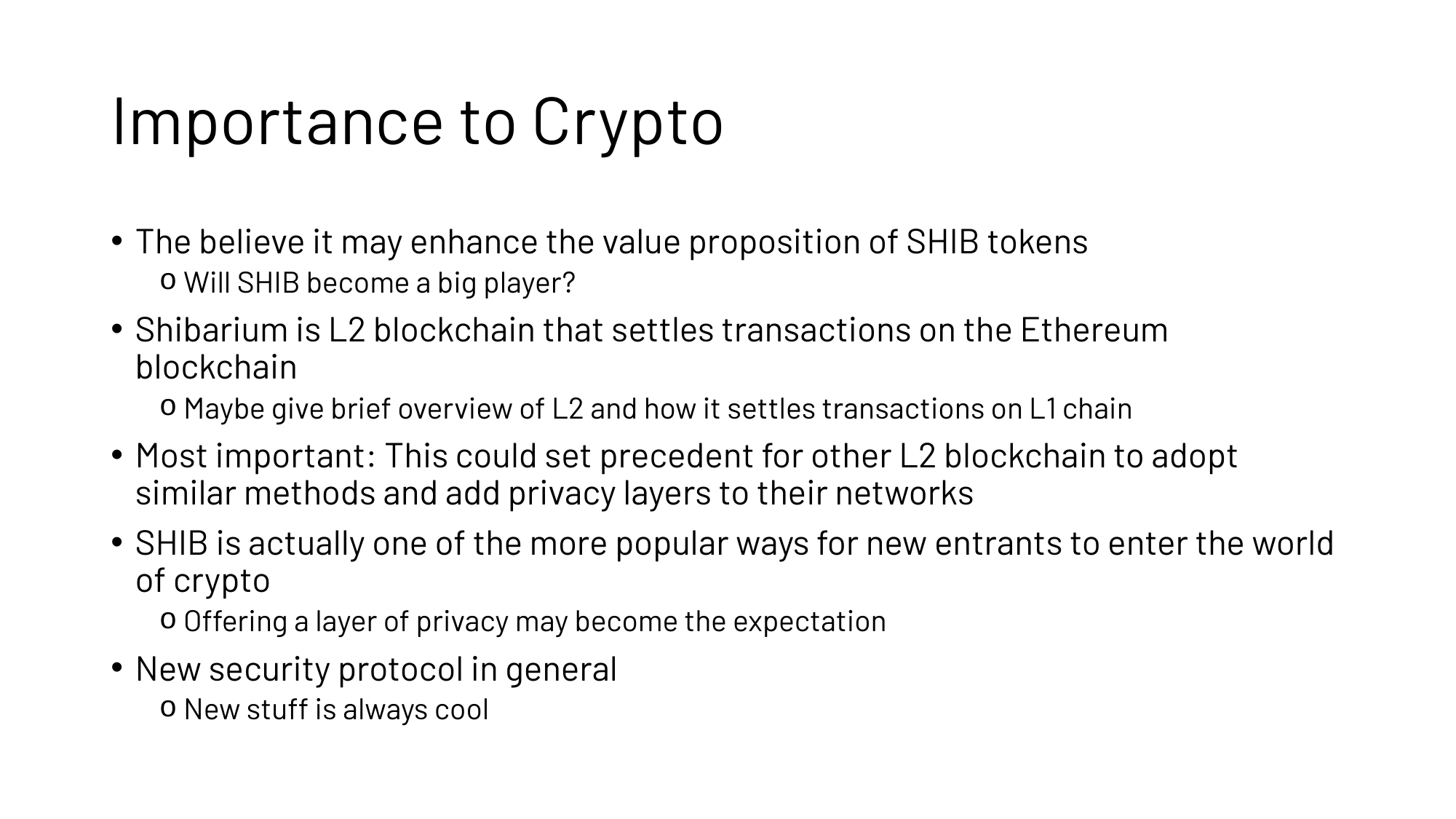

# Importance to Crypto
The believe it may enhance the value proposition of SHIB tokens
Will SHIB become a big player?
Shibarium is L2 blockchain that settles transactions on the Ethereum blockchain
Maybe give brief overview of L2 and how it settles transactions on L1 chain
Most important: This could set precedent for other L2 blockchain to adopt similar methods and add privacy layers to their networks
SHIB is actually one of the more popular ways for new entrants to enter the world of crypto
Offering a layer of privacy may become the expectation
New security protocol in general
New stuff is always cool